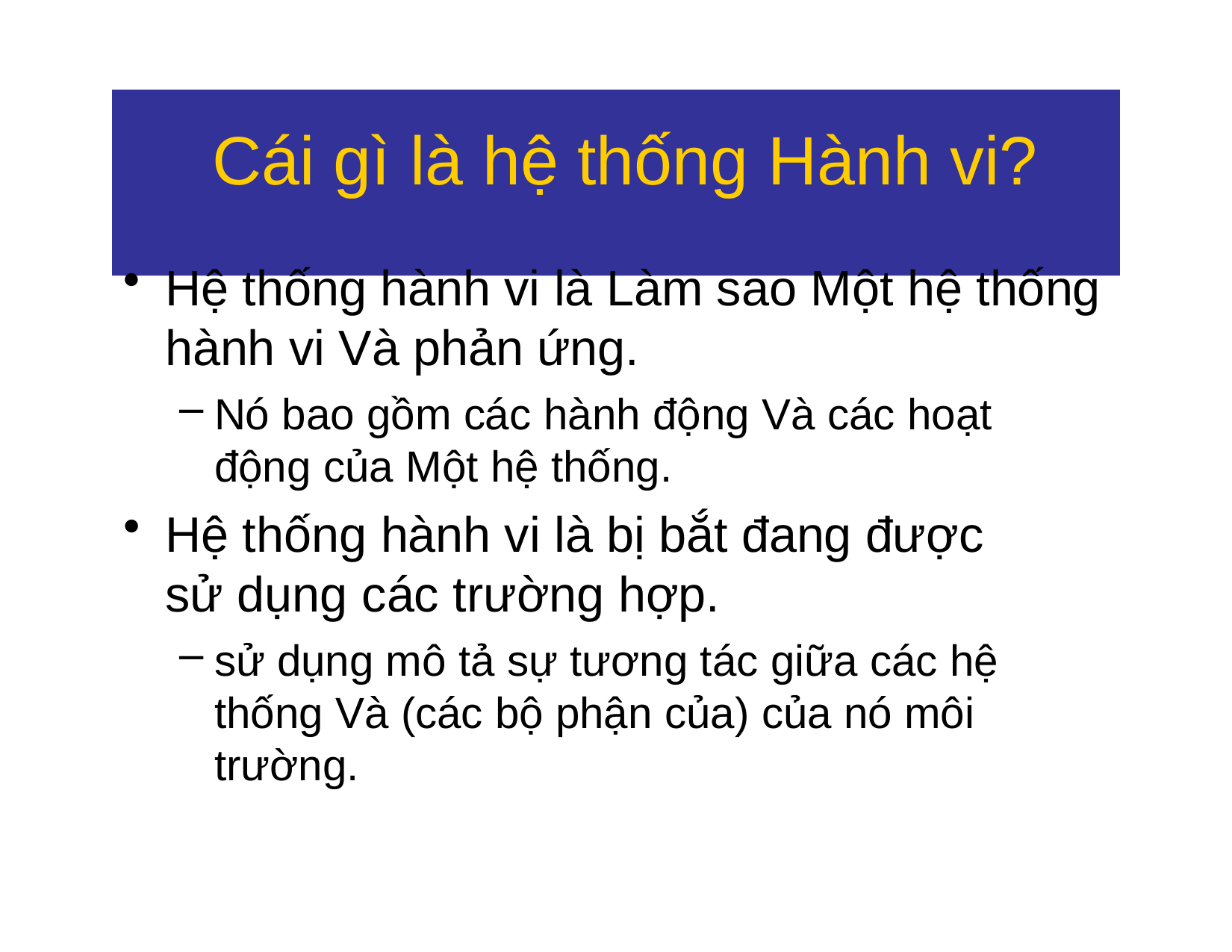

# Cái gì là hệ thống Hành vi?
Hệ thống hành vi là Làm sao Một hệ thống hành vi Và phản ứng.
Nó bao gồm các hành động Và các hoạt động của Một hệ thống.
Hệ thống hành vi là bị bắt đang được sử dụng các trường hợp.
sử dụng mô tả sự tương tác giữa các hệ thống Và (các bộ phận của) của nó môi trường.